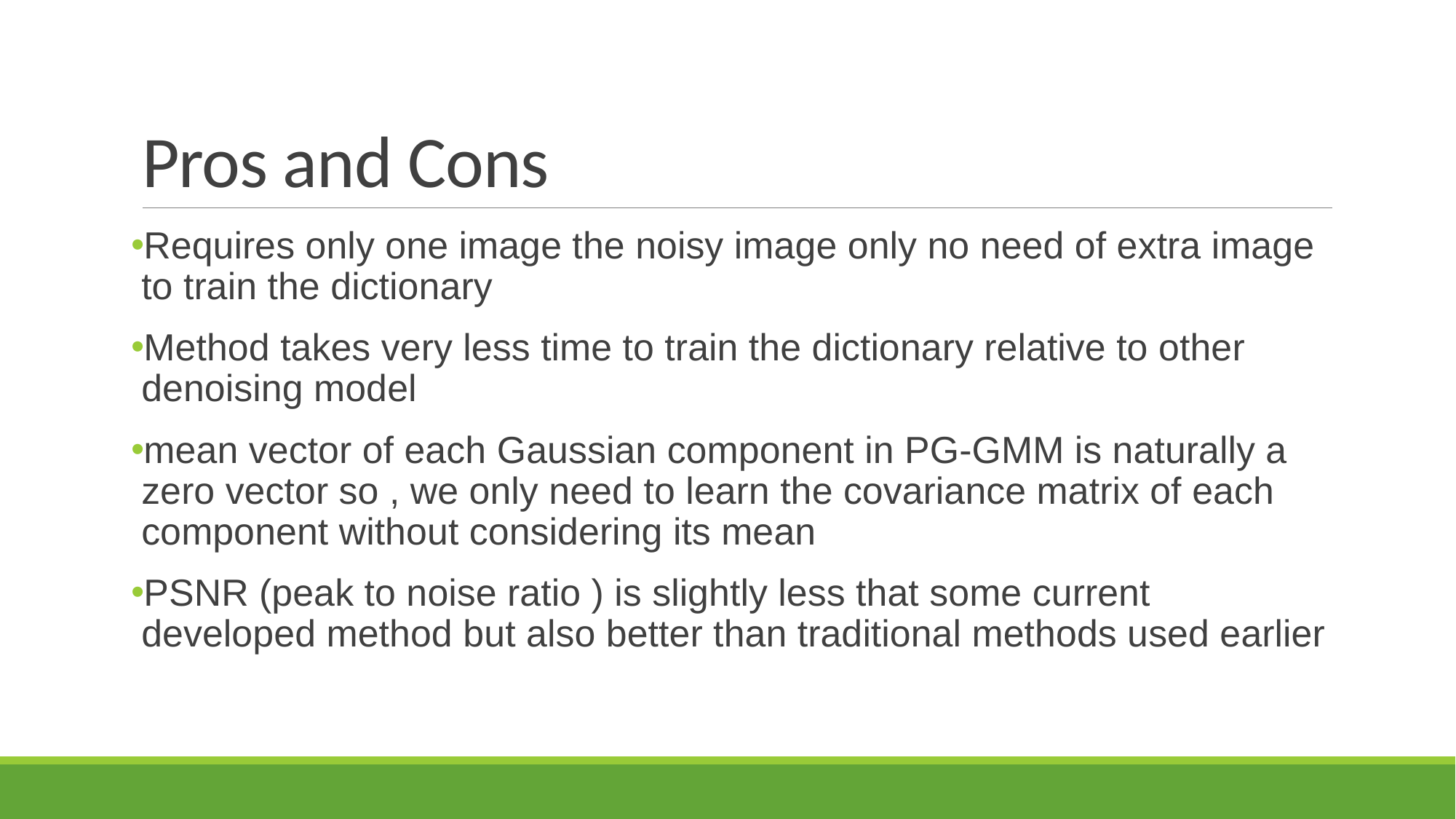

# Pros and Cons
Requires only one image the noisy image only no need of extra image to train the dictionary
Method takes very less time to train the dictionary relative to other denoising model
mean vector of each Gaussian component in PG-GMM is naturally a zero vector so , we only need to learn the covariance matrix of each component without considering its mean
PSNR (peak to noise ratio ) is slightly less that some current developed method but also better than traditional methods used earlier